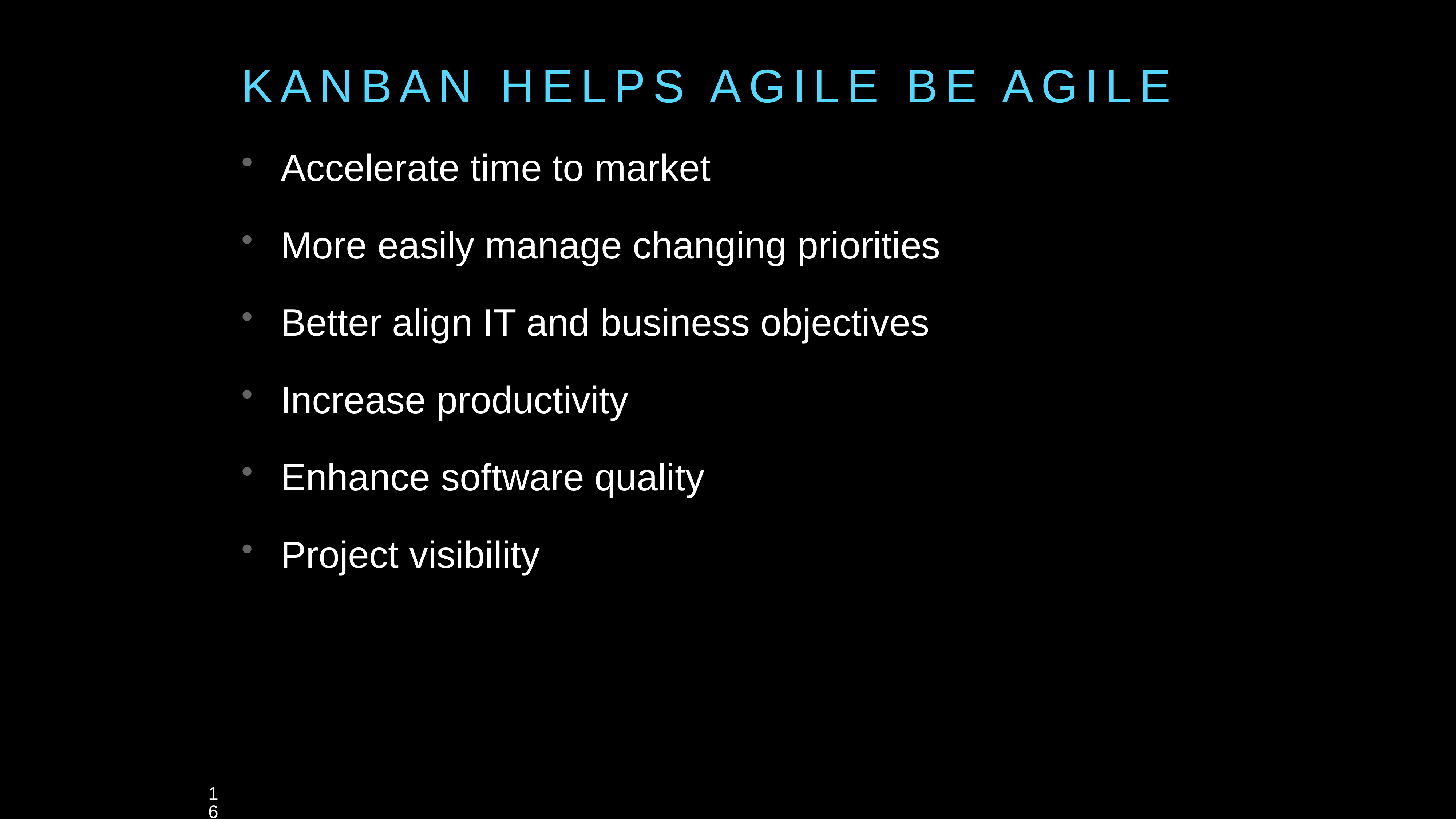

# KANBAN HELPS AGILE BE AGILE
Accelerate time to market
More easily manage changing priorities
Better align IT and business objectives
Increase productivity
Enhance software quality
Project visibility
16